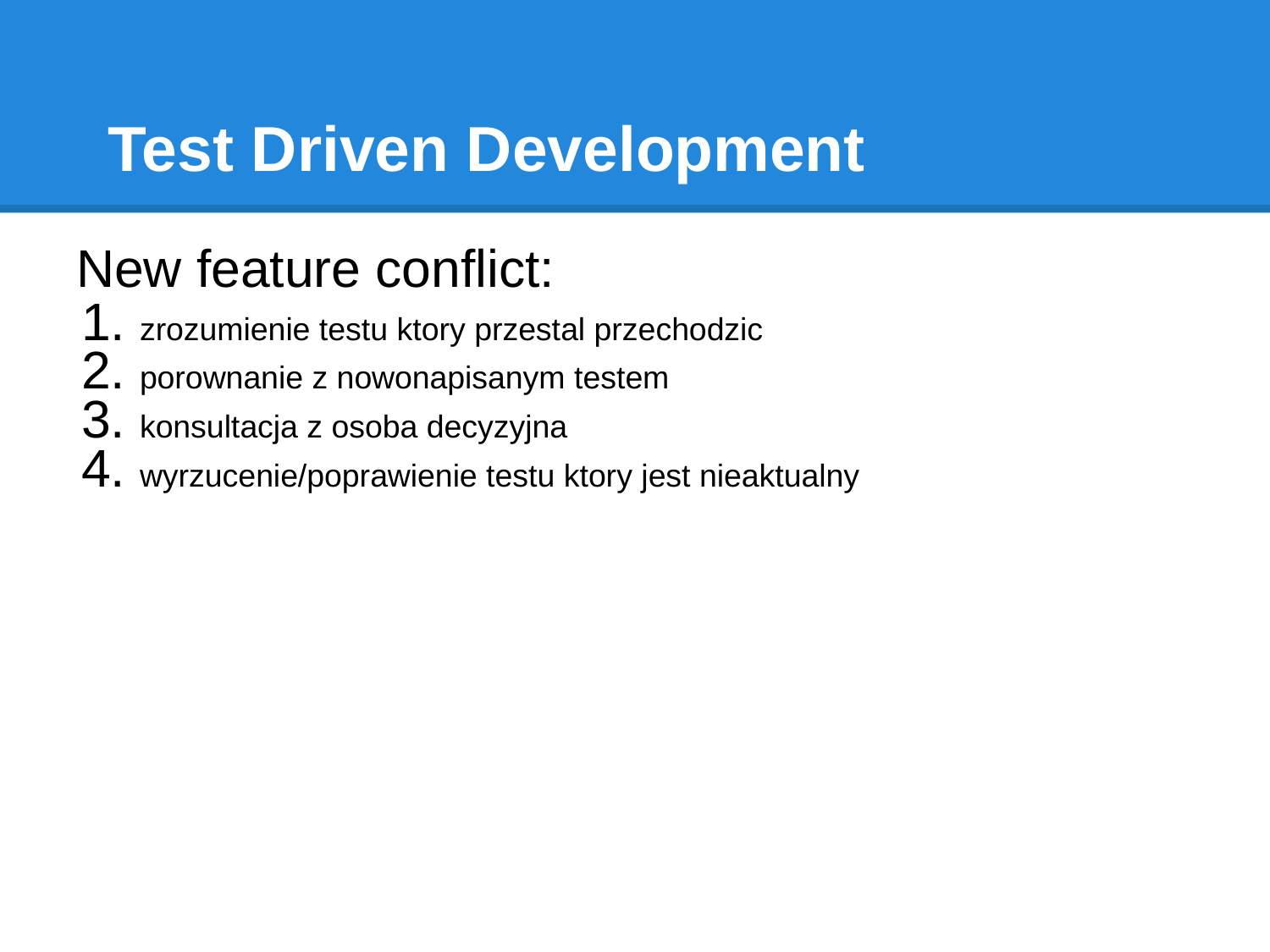

# Test Driven Development
New feature conflict:
zrozumienie testu ktory przestal przechodzic
porownanie z nowonapisanym testem
konsultacja z osoba decyzyjna
wyrzucenie/poprawienie testu ktory jest nieaktualny